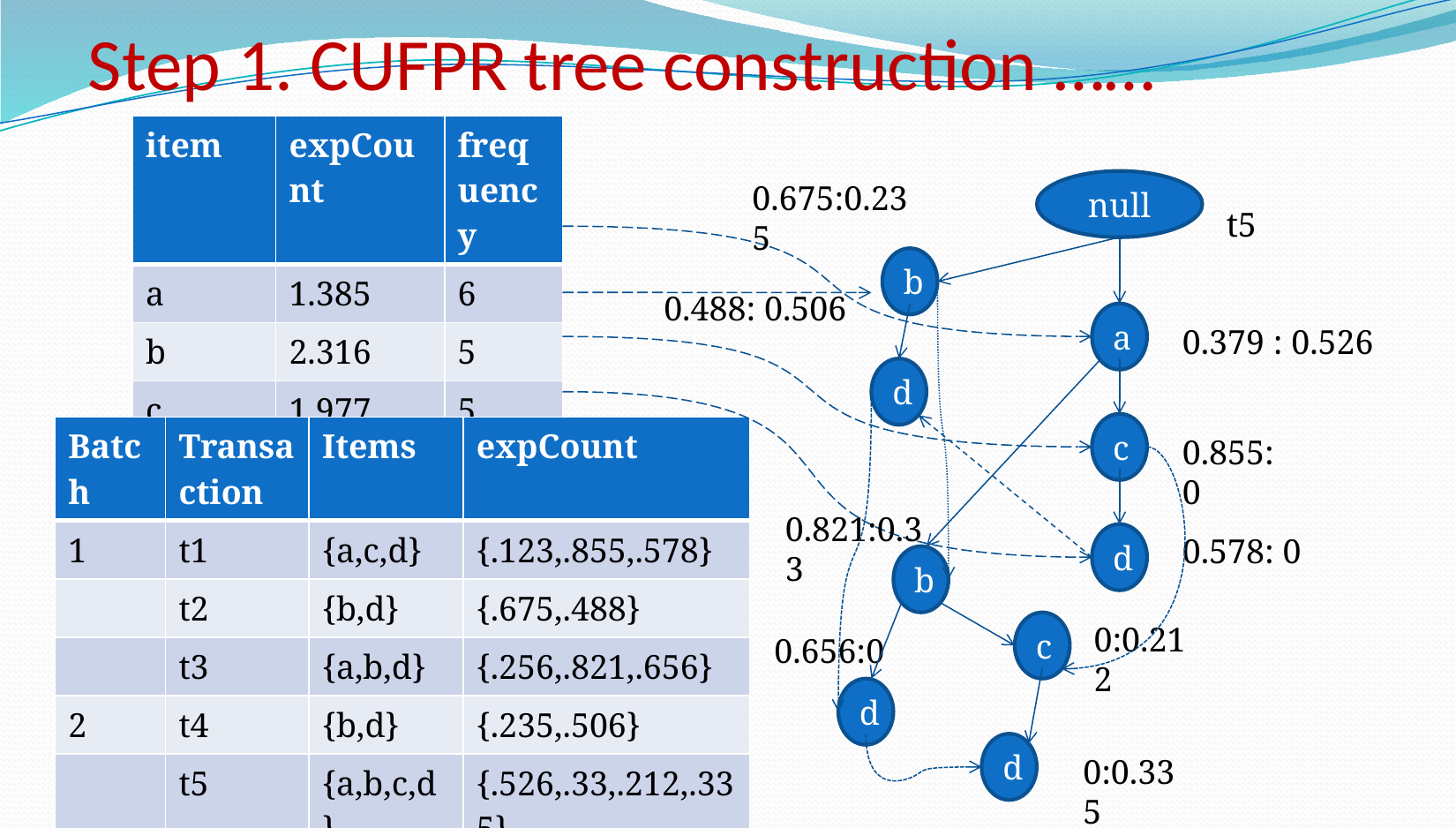

# Step 1. CUFPR tree construction ……
| item | expCount | frequency |
| --- | --- | --- |
| a | 1.385 | 6 |
| b | 2.316 | 5 |
| c | 1.977 | 5 |
| d | 2.563 | 5 |
0.675:0.235
null
t5
b
0.488: 0.506
a
0.379 : 0.526

d
c
| Batch | Transaction | Items | expCount |
| --- | --- | --- | --- |
| 1 | t1 | {a,c,d} | {.123,.855,.578} |
|  | t2 | {b,d} | {.675,.488} |
|  | t3 | {a,b,d} | {.256,.821,.656} |
| 2 | t4 | {b,d} | {.235,.506} |
|  | t5 | {a,b,c,d} | {.526,.33,.212,.335} |
|  | t6 | {a,c} | {.48,.92} |
0.855: 0
0.821:0.33
d
0.578: 0
b
c
0:0.212
0.656:0
d
d
0:0.335